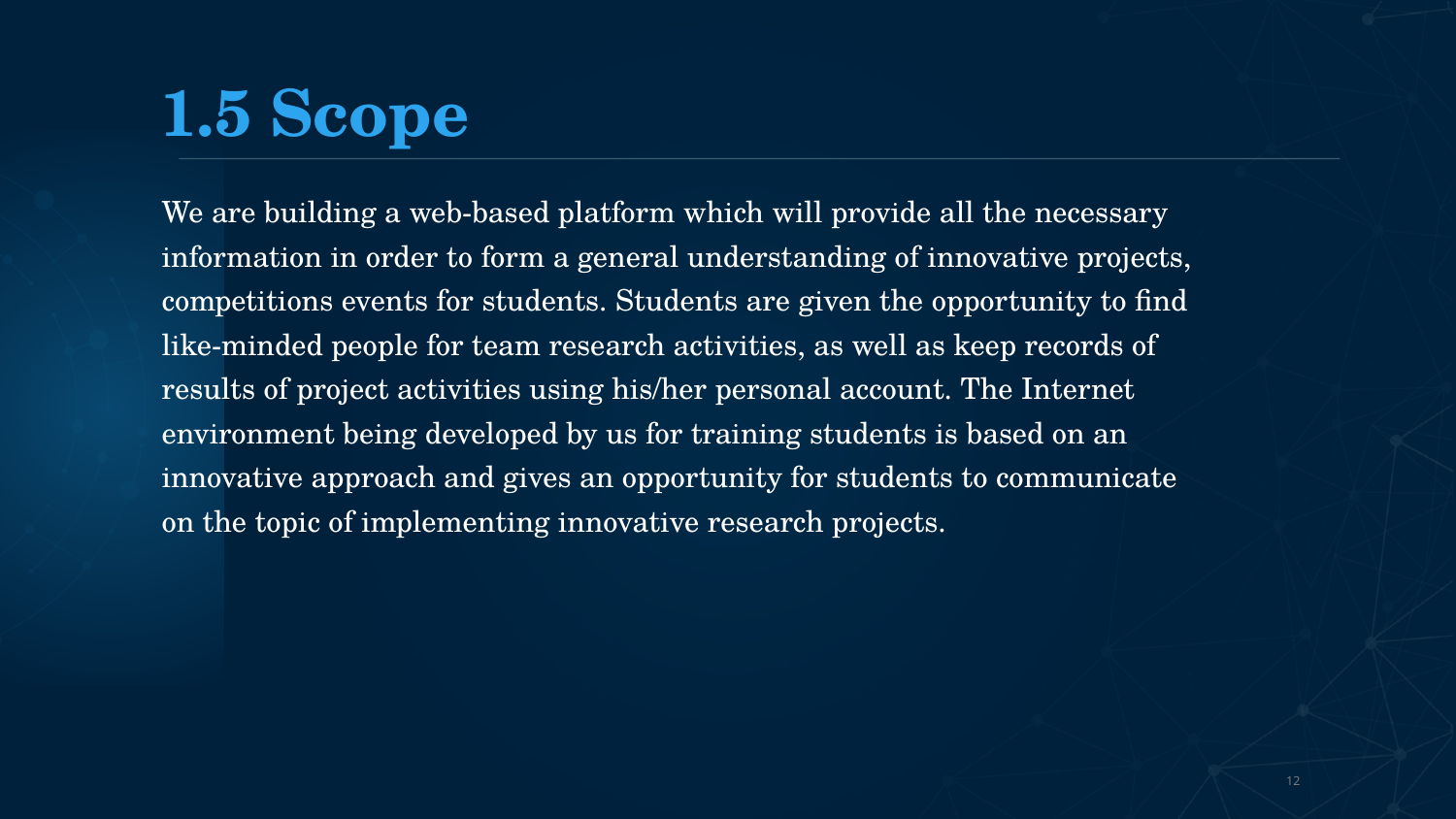

# 1.5 Scope
We are building a web-based platform which will provide all the necessary
information in order to form a general understanding of innovative projects,
competitions events for students. Students are given the opportunity to find
like-minded people for team research activities, as well as keep records of
results of project activities using his/her personal account. The Internet
environment being developed by us for training students is based on an
innovative approach and gives an opportunity for students to communicate
on the topic of implementing innovative research projects.
12